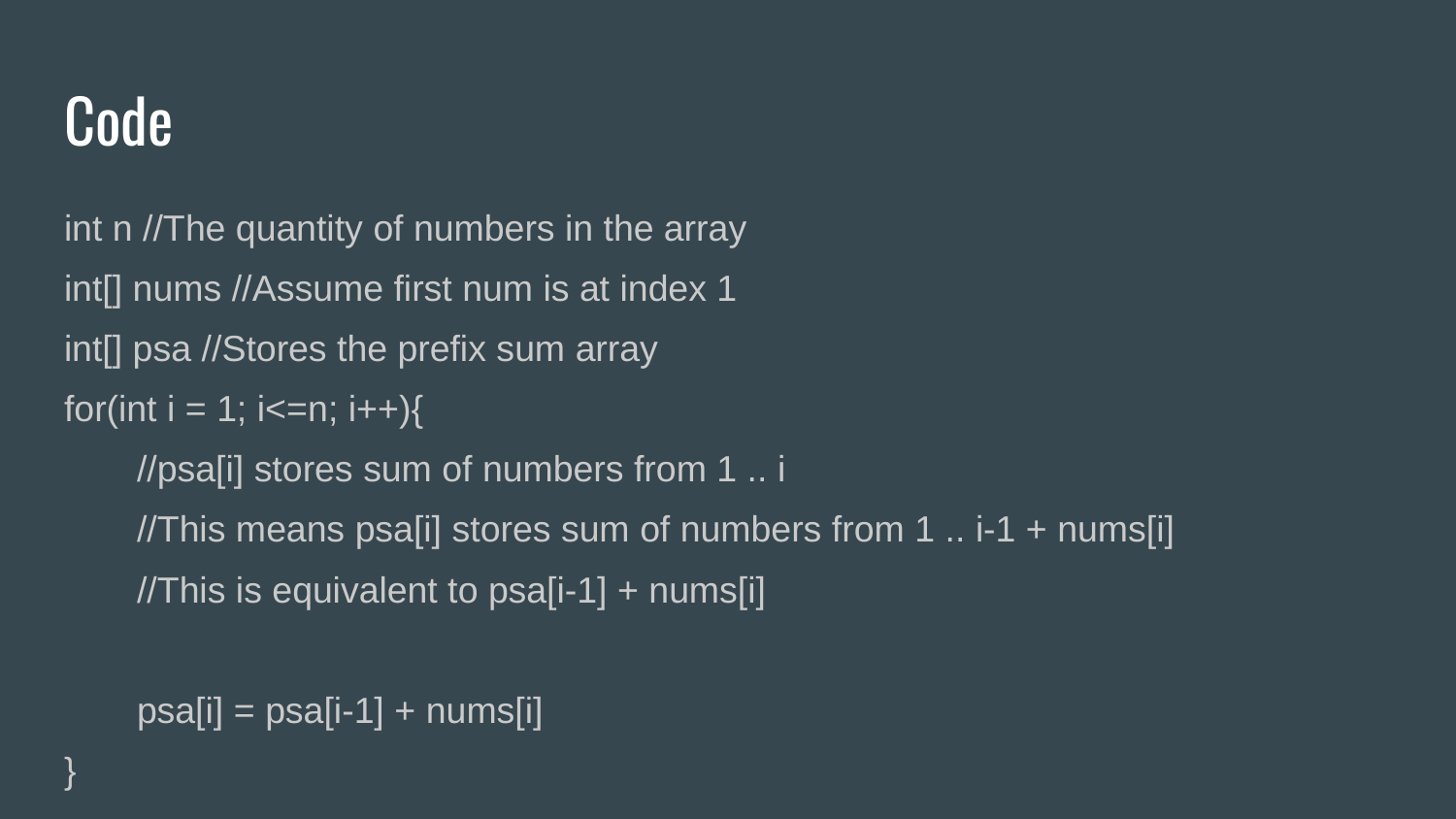

# Code
int n //The quantity of numbers in the array
int[] nums //Assume first num is at index 1
int[] psa //Stores the prefix sum array
for(int i = 1; i<=n; i++){
//psa[i] stores sum of numbers from 1 .. i
//This means psa[i] stores sum of numbers from 1 .. i-1 + nums[i]
//This is equivalent to psa[i-1] + nums[i]

psa[i] = psa[i-1] + nums[i]
}